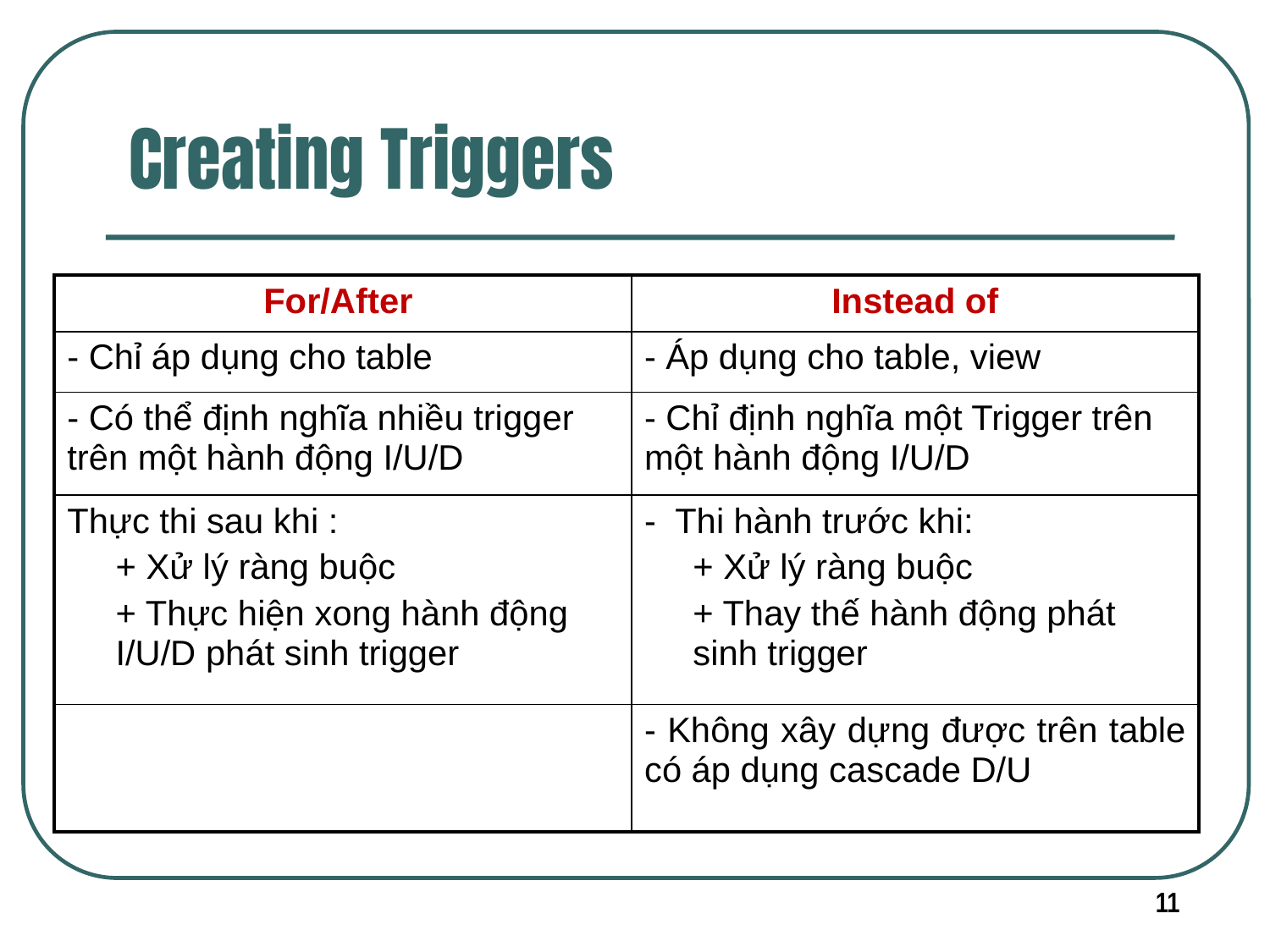

Creating Triggers
| For/After | Instead of |
| --- | --- |
| - Chỉ áp dụng cho table | - Áp dụng cho table, view |
| - Có thể định nghĩa nhiều trigger trên một hành động I/U/D | - Chỉ định nghĩa một Trigger trên một hành động I/U/D |
| Thực thi sau khi : + Xử lý ràng buộc + Thực hiện xong hành động I/U/D phát sinh trigger | - Thi hành trước khi: + Xử lý ràng buộc + Thay thế hành động phát sinh trigger |
|  | - Không xây dựng được trên table có áp dụng cascade D/U |